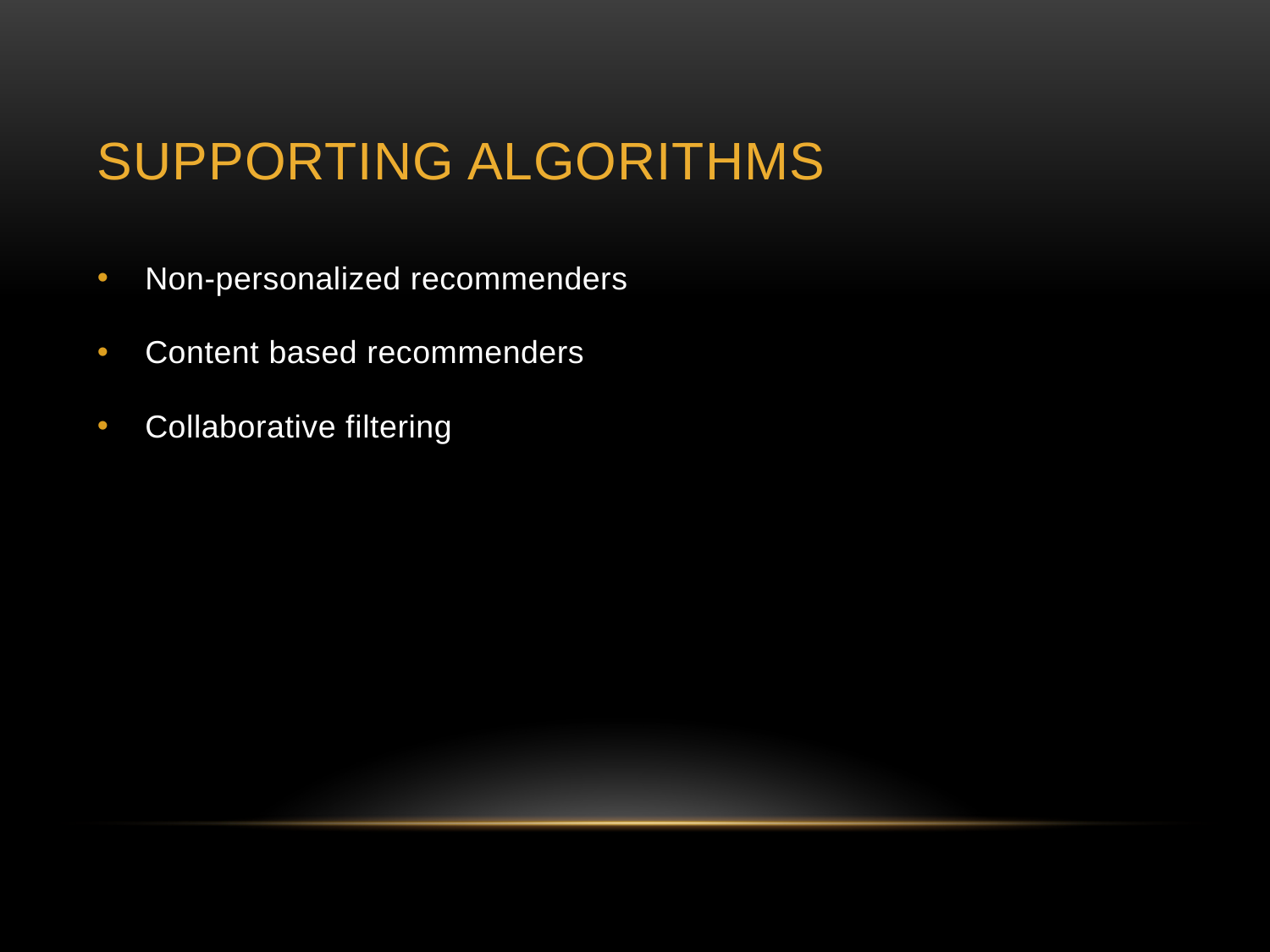

# SUPPORTING ALGORITHMS
Non-personalized recommenders
Content based recommenders
Collaborative filtering